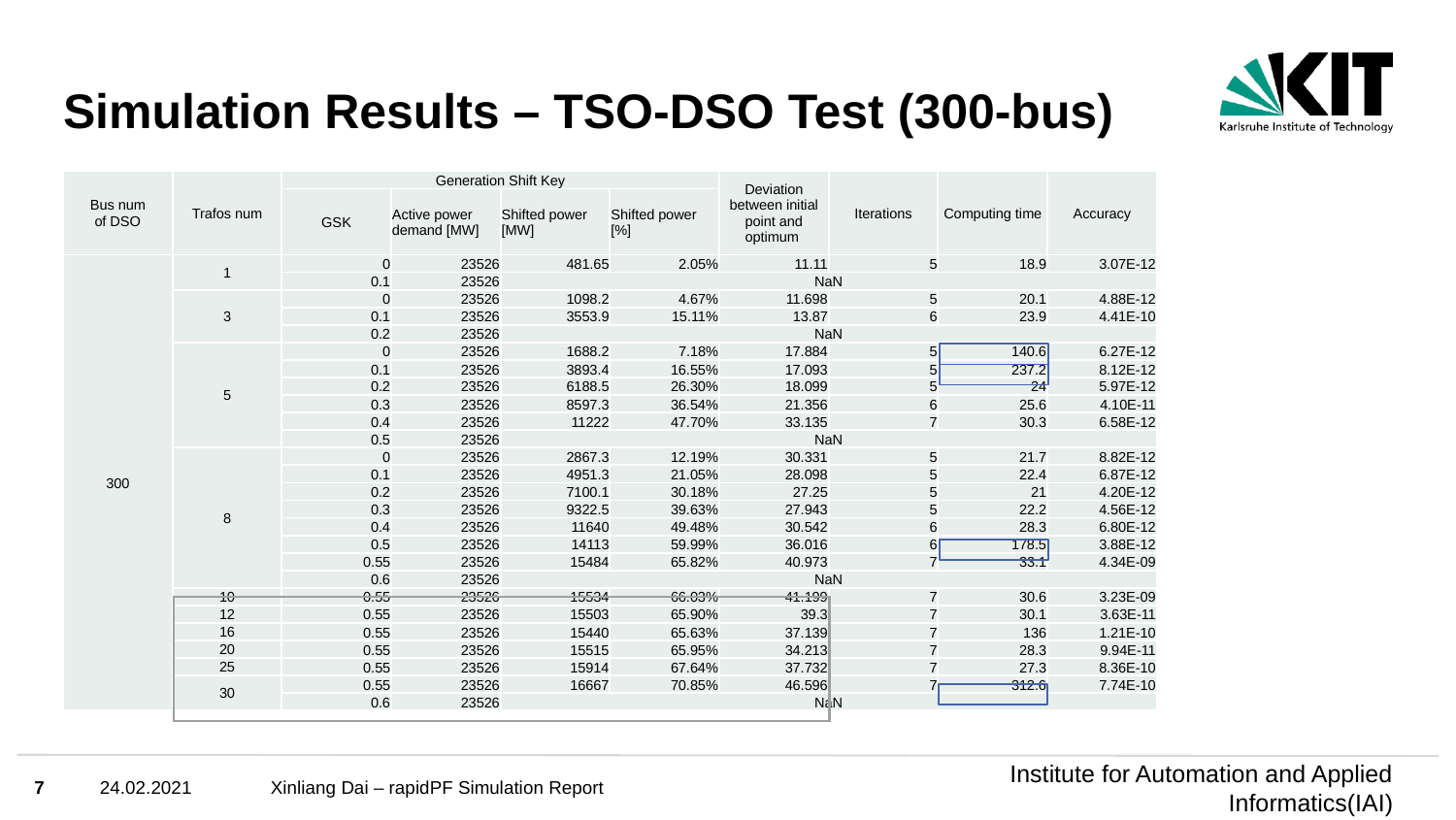

# Simulation Results – TSO-DSO Test (300-bus)
| Bus num of DSO | Trafos num | Generation Shift Key |  |  |  | Deviation between initial point and optimum | Iterations | Computing time | Accuracy |
| --- | --- | --- | --- | --- | --- | --- | --- | --- | --- |
|  |  | GSK | Active power demand [MW] | Shifted power [MW] | Shifted power [%] |  |  |  |  |
| 300 | 1 | 0 | 23526 | 481.65 | 2.05% | 11.11 | 5 | 18.9 | 3.07E-12 |
|  |  | 0.1 | 23526 | NaN |  |  |  |  |  |
|  | 3 | 0 | 23526 | 1098.2 | 4.67% | 11.698 | 5 | 20.1 | 4.88E-12 |
|  |  | 0.1 | 23526 | 3553.9 | 15.11% | 13.87 | 6 | 23.9 | 4.41E-10 |
|  |  | 0.2 | 23526 | NaN |  |  |  |  |  |
|  | 5 | 0 | 23526 | 1688.2 | 7.18% | 17.884 | 5 | 140.6 | 6.27E-12 |
|  |  | 0.1 | 23526 | 3893.4 | 16.55% | 17.093 | 5 | 237.2 | 8.12E-12 |
|  |  | 0.2 | 23526 | 6188.5 | 26.30% | 18.099 | 5 | 24 | 5.97E-12 |
|  |  | 0.3 | 23526 | 8597.3 | 36.54% | 21.356 | 6 | 25.6 | 4.10E-11 |
|  |  | 0.4 | 23526 | 11222 | 47.70% | 33.135 | 7 | 30.3 | 6.58E-12 |
|  |  | 0.5 | 23526 | NaN |  |  |  |  |  |
|  | 8 | 0 | 23526 | 2867.3 | 12.19% | 30.331 | 5 | 21.7 | 8.82E-12 |
|  |  | 0.1 | 23526 | 4951.3 | 21.05% | 28.098 | 5 | 22.4 | 6.87E-12 |
|  |  | 0.2 | 23526 | 7100.1 | 30.18% | 27.25 | 5 | 21 | 4.20E-12 |
|  |  | 0.3 | 23526 | 9322.5 | 39.63% | 27.943 | 5 | 22.2 | 4.56E-12 |
|  |  | 0.4 | 23526 | 11640 | 49.48% | 30.542 | 6 | 28.3 | 6.80E-12 |
|  |  | 0.5 | 23526 | 14113 | 59.99% | 36.016 | 6 | 178.5 | 3.88E-12 |
|  |  | 0.55 | 23526 | 15484 | 65.82% | 40.973 | 7 | 33.1 | 4.34E-09 |
|  |  | 0.6 | 23526 | NaN |  |  |  |  |  |
|  | 10 | 0.55 | 23526 | 15534 | 66.03% | 41.199 | 7 | 30.6 | 3.23E-09 |
|  | 12 | 0.55 | 23526 | 15503 | 65.90% | 39.3 | 7 | 30.1 | 3.63E-11 |
|  | 16 | 0.55 | 23526 | 15440 | 65.63% | 37.139 | 7 | 136 | 1.21E-10 |
|  | 20 | 0.55 | 23526 | 15515 | 65.95% | 34.213 | 7 | 28.3 | 9.94E-11 |
|  | 25 | 0.55 | 23526 | 15914 | 67.64% | 37.732 | 7 | 27.3 | 8.36E-10 |
|  | 30 | 0.55 | 23526 | 16667 | 70.85% | 46.596 | 7 | 312.6 | 7.74E-10 |
|  |  | 0.6 | 23526 | NaN |  |  |  |  |  |

7
24.02.2021